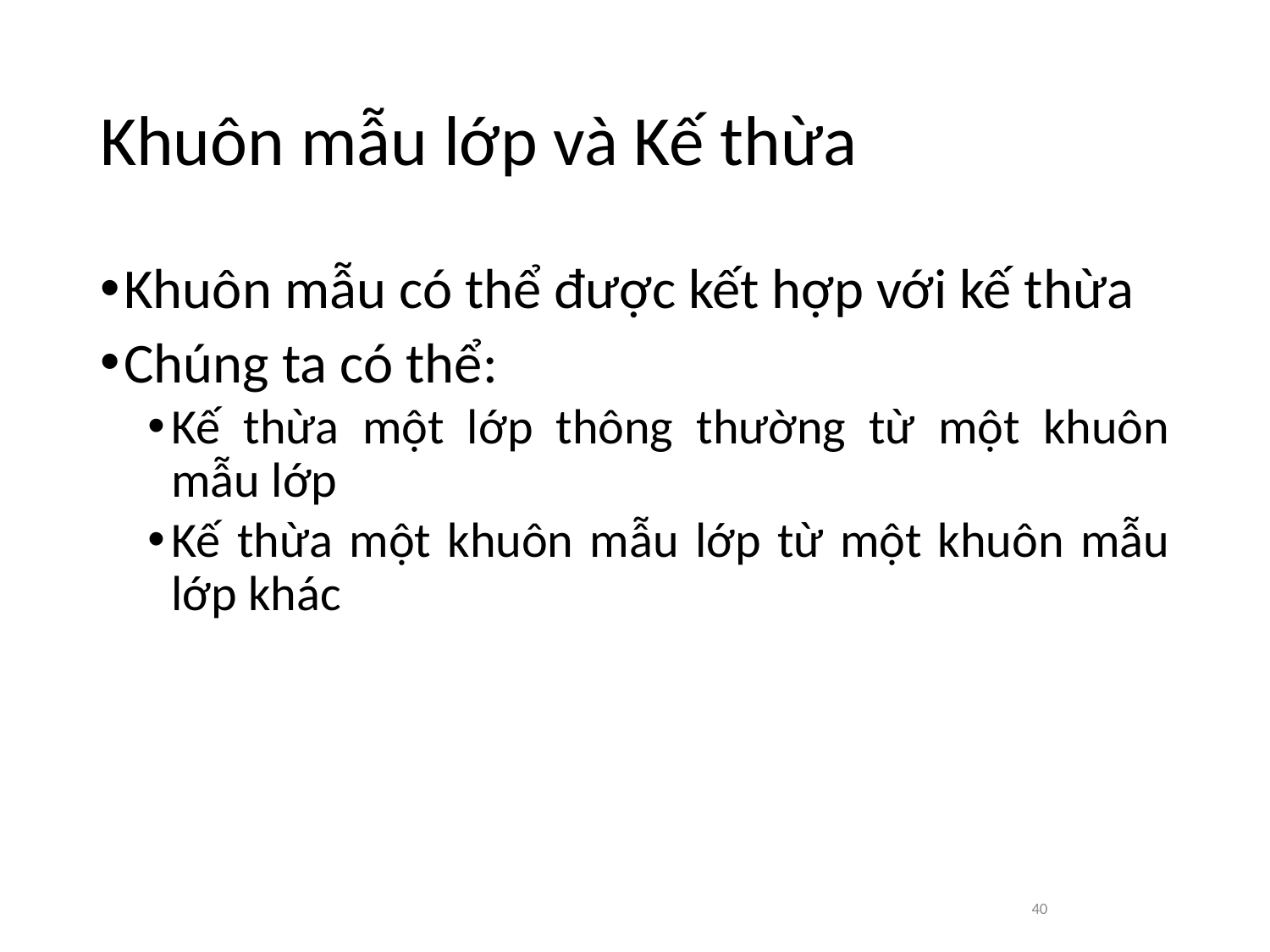

# Khuôn mẫu lớp và Kế thừa
Khuôn mẫu có thể được kết hợp với kế thừa
Chúng ta có thể:
Kế thừa một lớp thông thường từ một khuôn mẫu lớp
Kế thừa một khuôn mẫu lớp từ một khuôn mẫu lớp khác
40